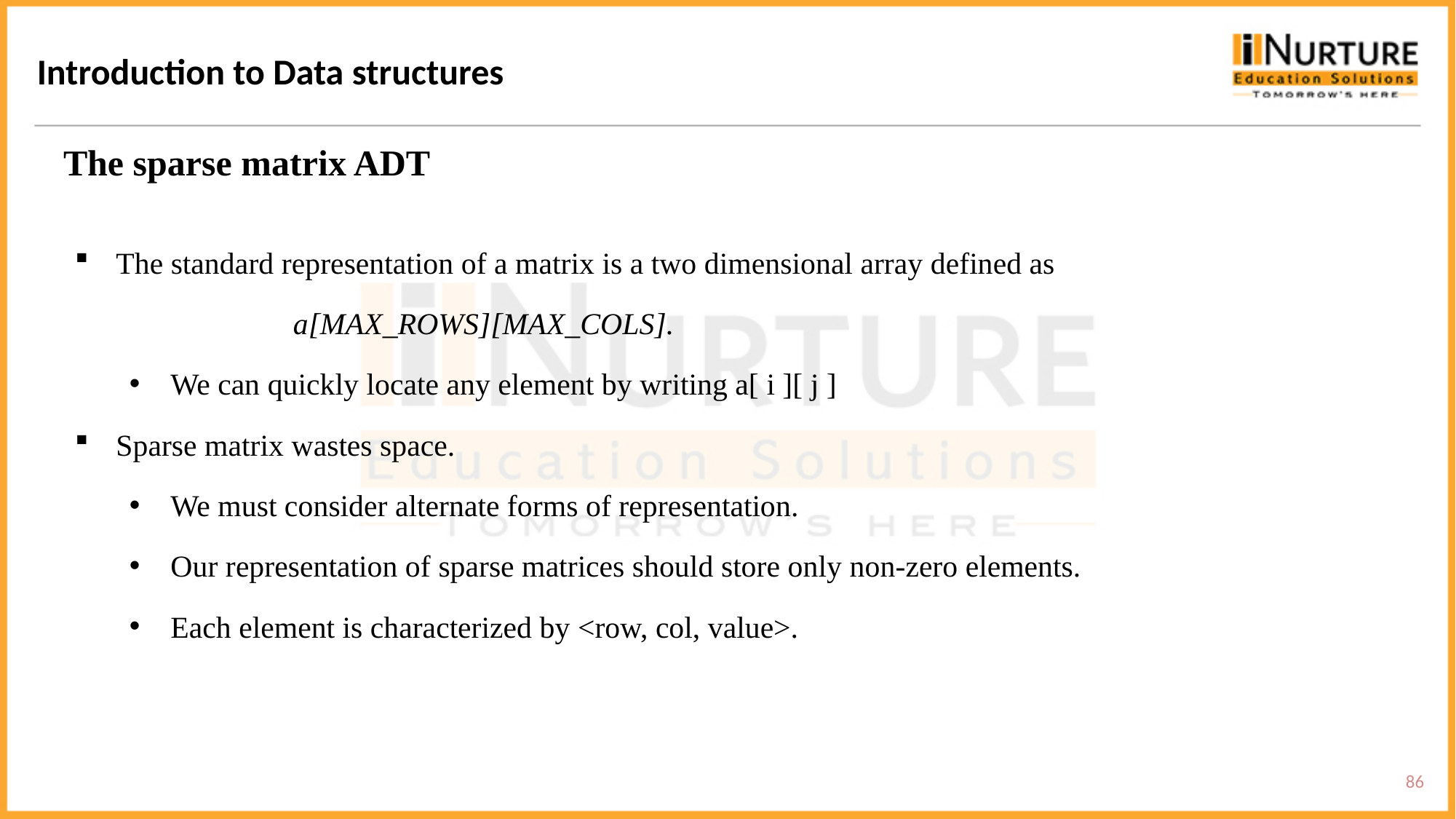

Introduction to Data structures
The sparse matrix ADT
The standard representation of a matrix is a two dimensional array defined as
  		a[MAX_ROWS][MAX_COLS].
We can quickly locate any element by writing a[ i ][ j ]
Sparse matrix wastes space.
We must consider alternate forms of representation.
Our representation of sparse matrices should store only non-zero elements.
Each element is characterized by <row, col, value>.
86